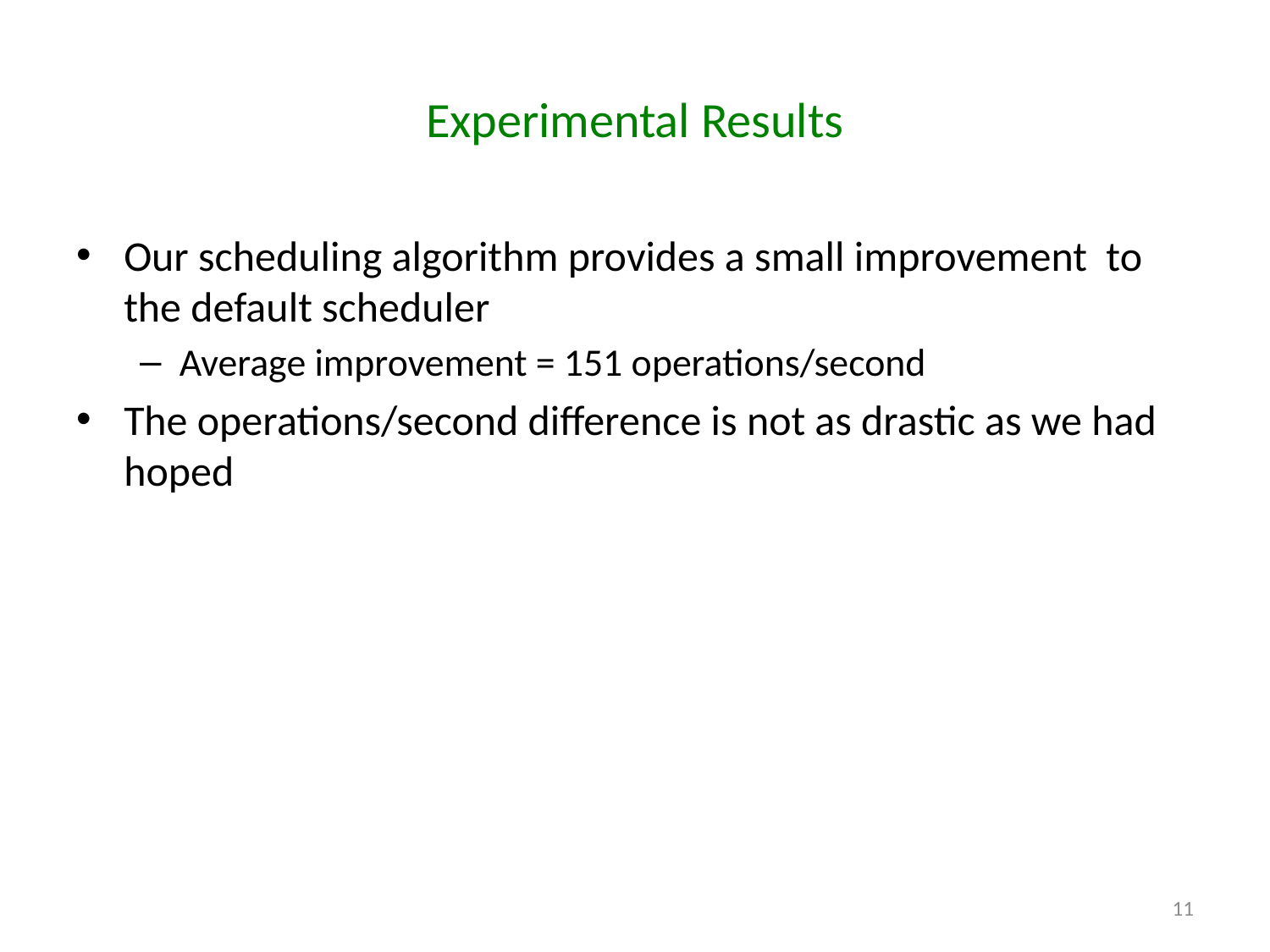

# Experimental Results
Our scheduling algorithm provides a small improvement  to the default scheduler
Average improvement = 151 operations/second
The operations/second difference is not as drastic as we had hoped
11